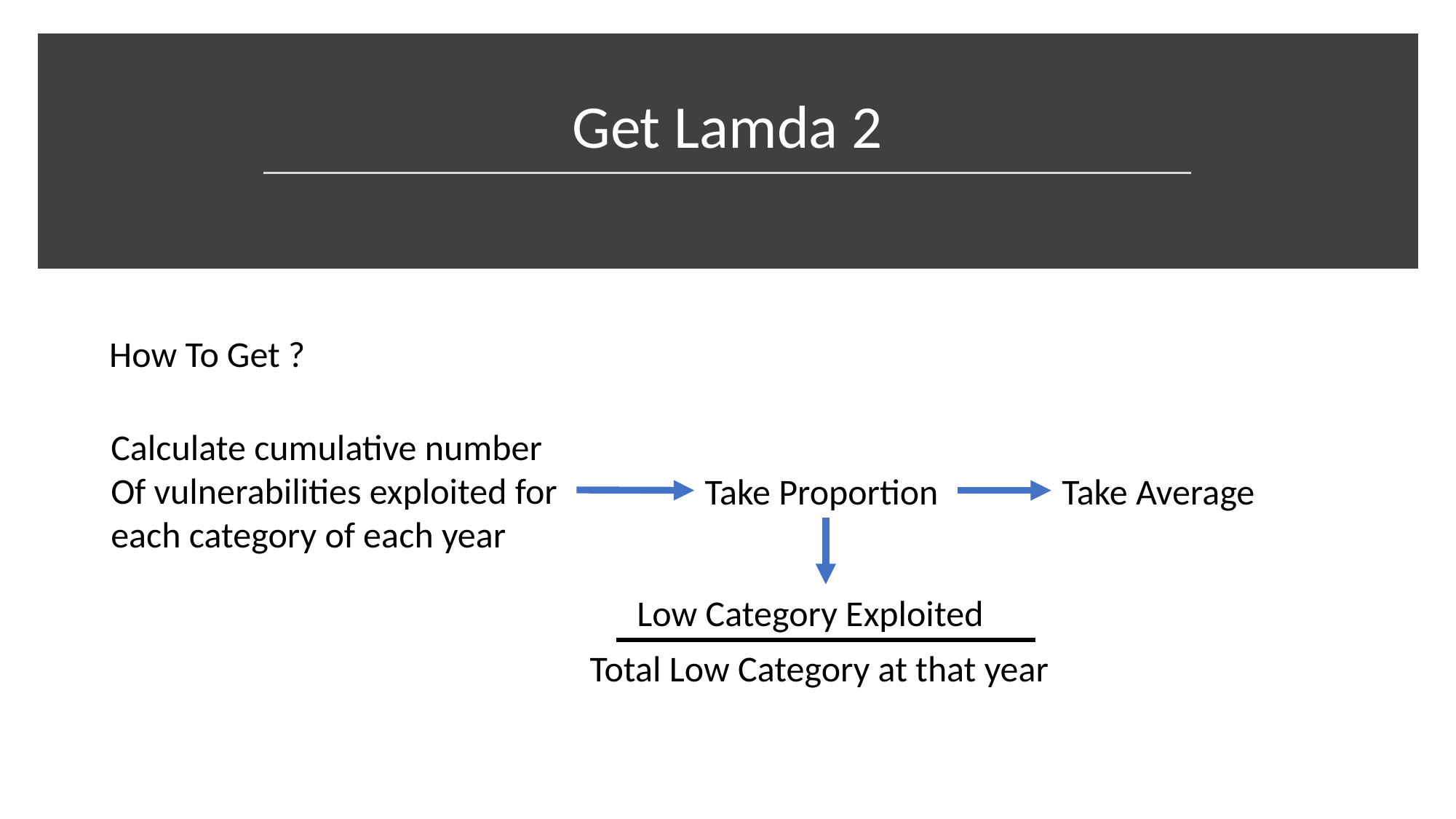

# Get Lamda 2
How To Get ?
Calculate cumulative number
Of vulnerabilities exploited for
each category of each year
Take Average
Take Proportion
Low Category Exploited
Total Low Category at that year